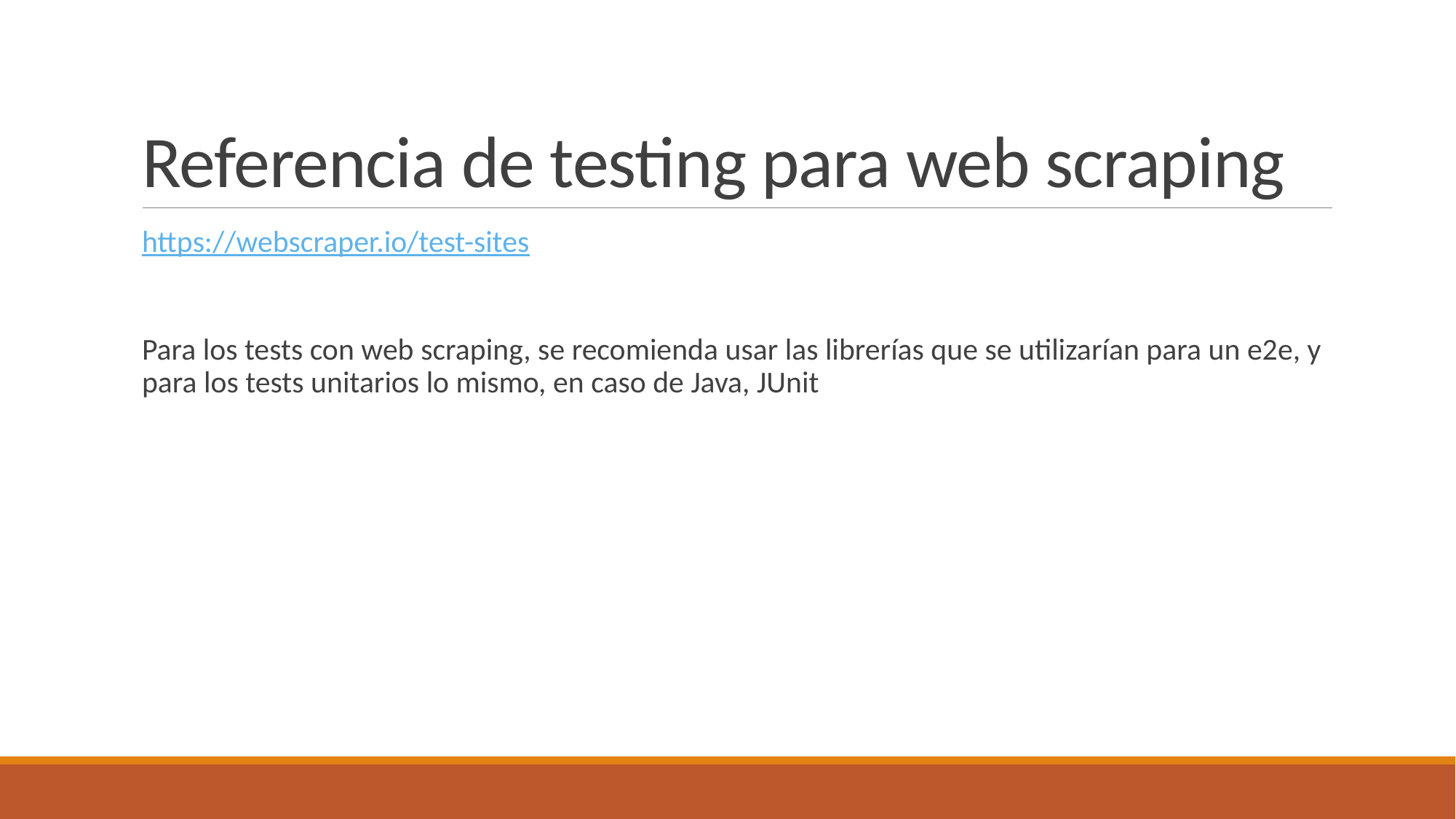

# Referencia de testing para web scraping
https://webscraper.io/test-sites

Para los tests con web scraping, se recomienda usar las librerías que se utilizarían para un e2e, y para los tests unitarios lo mismo, en caso de Java, JUnit